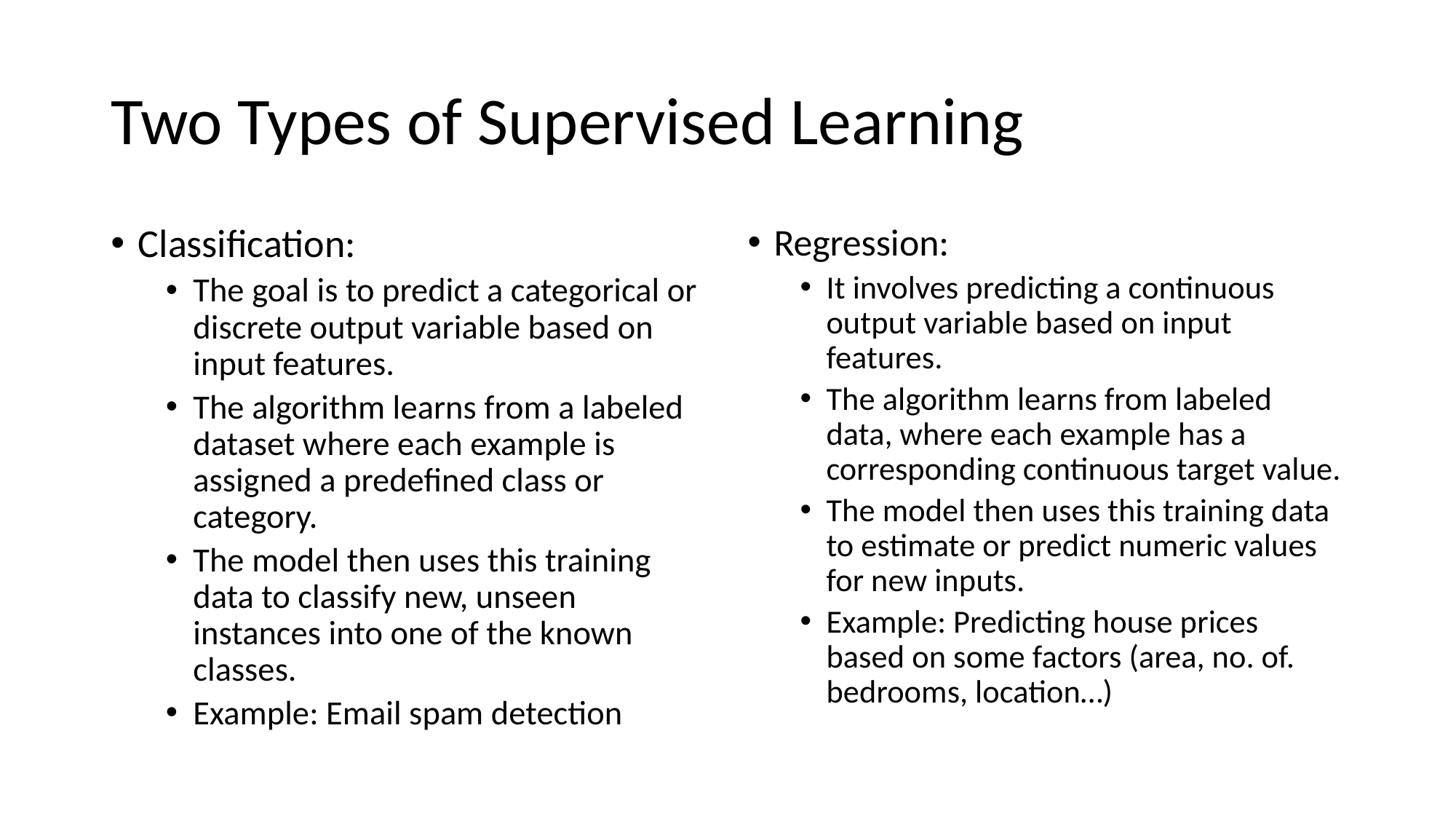

# Two Types of Supervised Learning
Classification:
The goal is to predict a categorical or discrete output variable based on input features.
The algorithm learns from a labeled dataset where each example is assigned a predefined class or category.
The model then uses this training data to classify new, unseen instances into one of the known classes.
Example: Email spam detection
Regression:
It involves predicting a continuous output variable based on input features.
The algorithm learns from labeled data, where each example has a corresponding continuous target value.
The model then uses this training data to estimate or predict numeric values for new inputs.
Example: Predicting house prices based on some factors (area, no. of. bedrooms, location…)